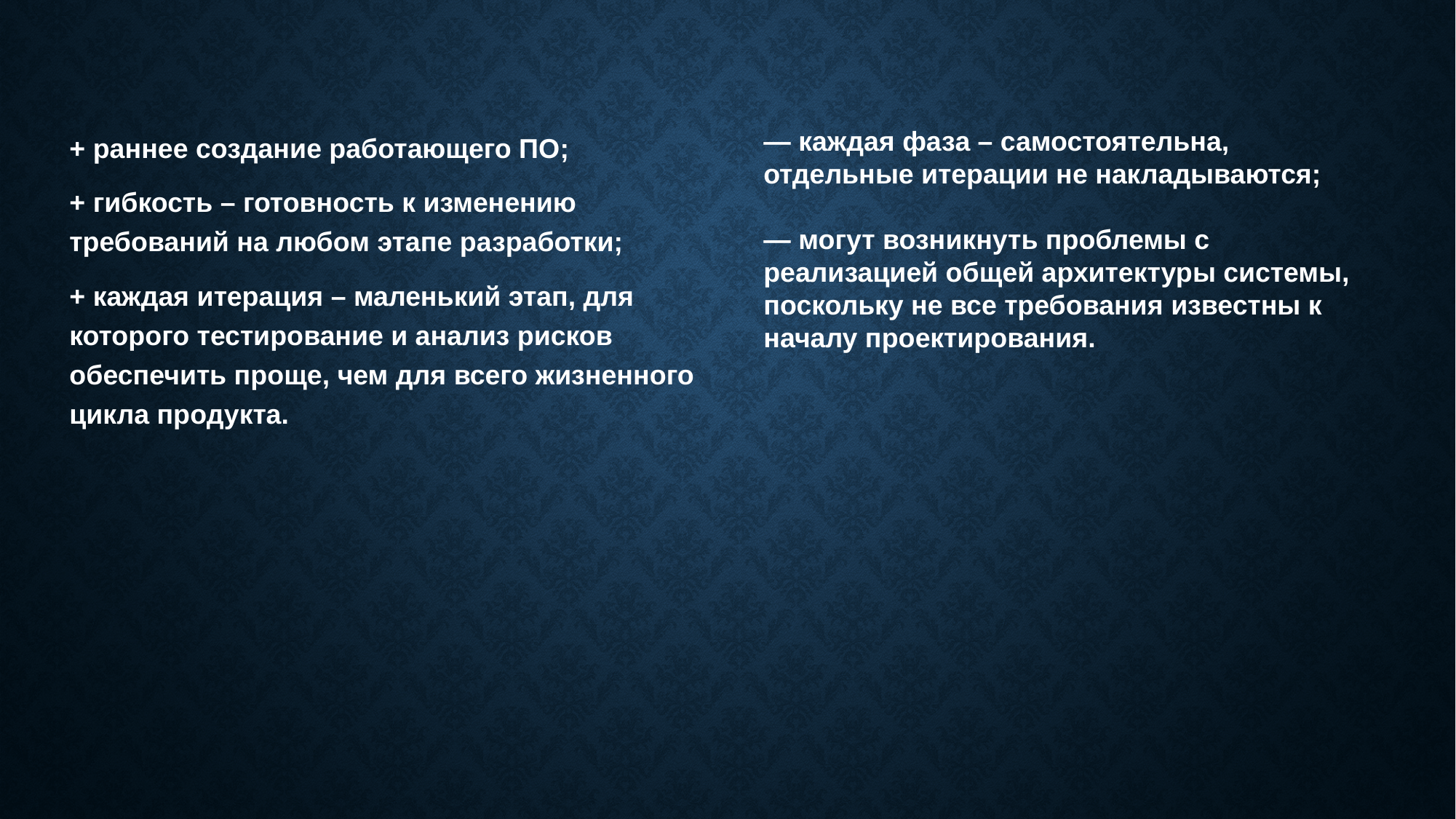

+ раннее создание работающего ПО;
+ гибкость – готовность к изменению требований на любом этапе разработки;
+ каждая итерация – маленький этап, для которого тестирование и анализ рисков обеспечить проще, чем для всего жизненного цикла продукта.
— каждая фаза – самостоятельна, отдельные итерации не накладываются;

— могут возникнуть проблемы с реализацией общей архитектуры системы, поскольку не все требования известны к началу проектирования.